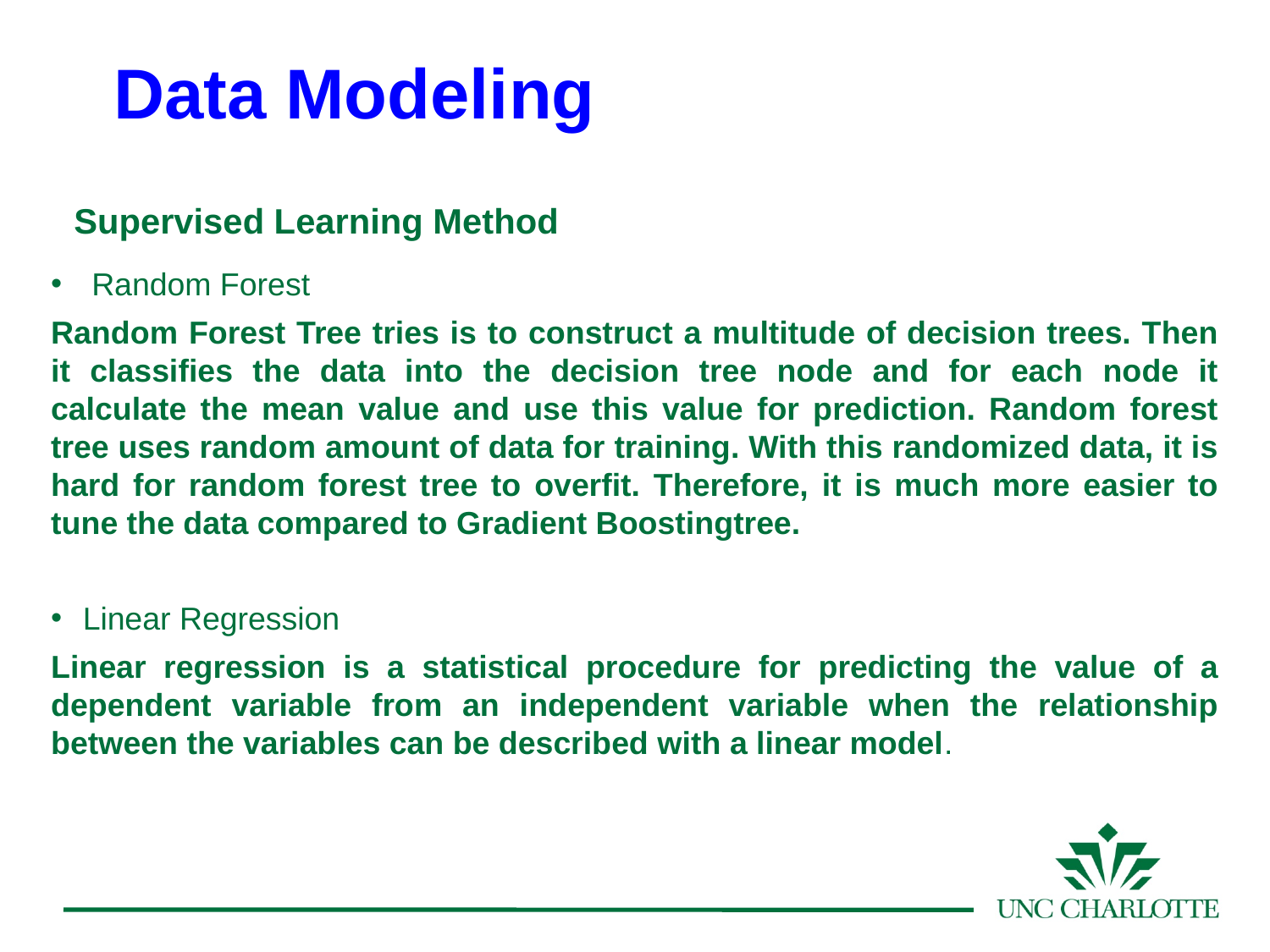

# Data Modeling
Supervised Learning Method
 Random Forest
Random Forest Tree tries is to construct a multitude of decision trees. Then it classifies the data into the decision tree node and for each node it calculate the mean value and use this value for prediction. Random forest tree uses random amount of data for training. With this randomized data, it is hard for random forest tree to overfit. Therefore, it is much more easier to tune the data compared to Gradient Boostingtree.

Linear Regression
Linear regression is a statistical procedure for predicting the value of a dependent variable from an independent variable when the relationship between the variables can be described with a linear model.